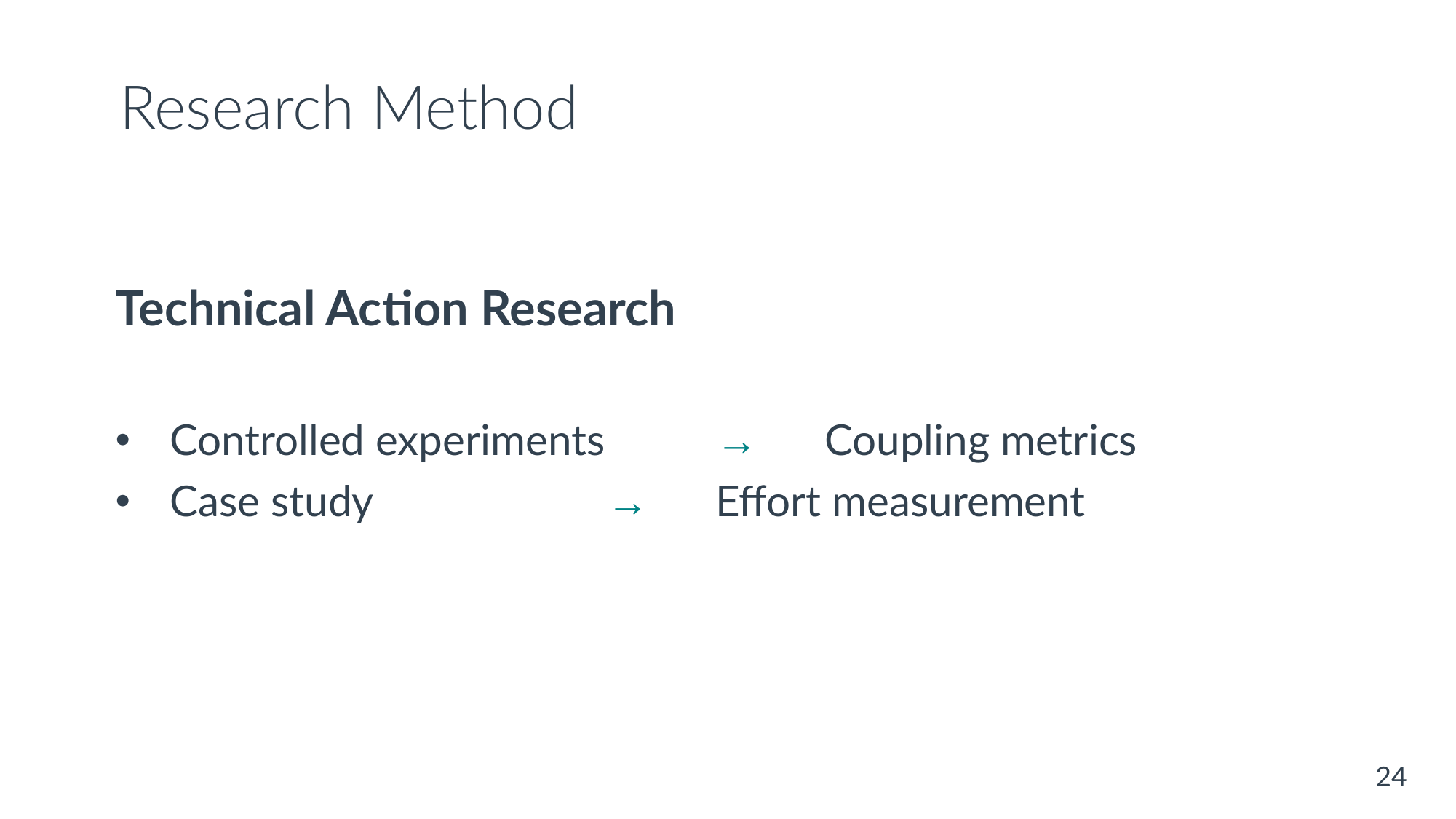

# Research Method
Technical Action Research

Controlled experiments 	→ 	Coupling metrics
Case study 			→ 	Effort measurement
24